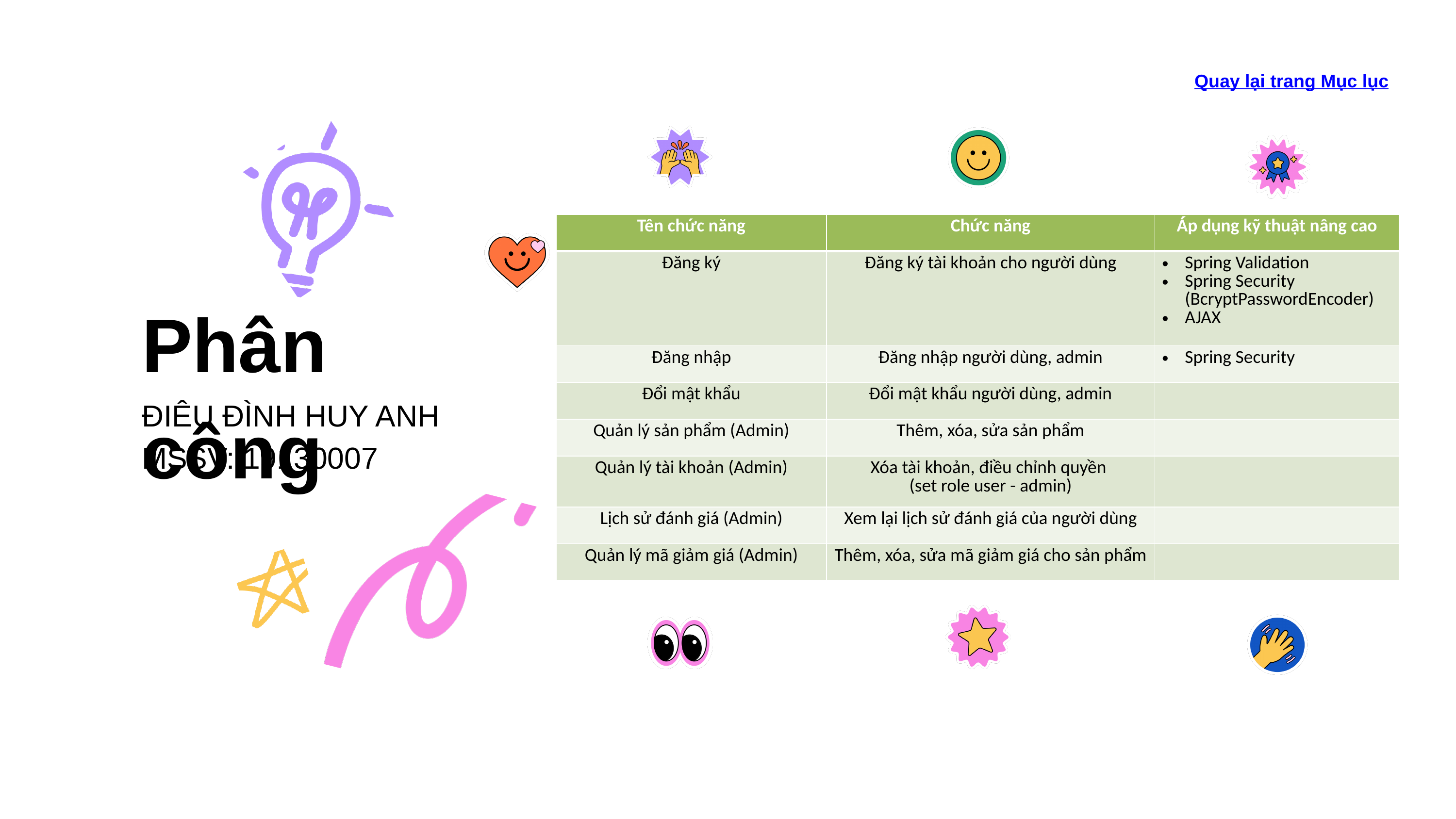

Quay lại trang Mục lục

| Tên chức năng | Chức năng | Áp dụng kỹ thuật nâng cao |
| --- | --- | --- |
| Đăng ký | Đăng ký tài khoản cho người dùng | Spring Validation Spring Security (BcryptPasswordEncoder) AJAX |
| Đăng nhập | Đăng nhập người dùng, admin | Spring Security |
| Đổi mật khẩu | Đổi mật khẩu người dùng, admin |  |
| Quản lý sản phẩm (Admin) | Thêm, xóa, sửa sản phẩm |  |
| Quản lý tài khoản (Admin) | Xóa tài khoản, điều chỉnh quyền (set role user - admin) |  |
| Lịch sử đánh giá (Admin) | Xem lại lịch sử đánh giá của người dùng |  |
| Quản lý mã giảm giá (Admin) | Thêm, xóa, sửa mã giảm giá cho sản phẩm |  |

Phân công
ĐIÊU ĐÌNH HUY ANH
MSSV: 19130007